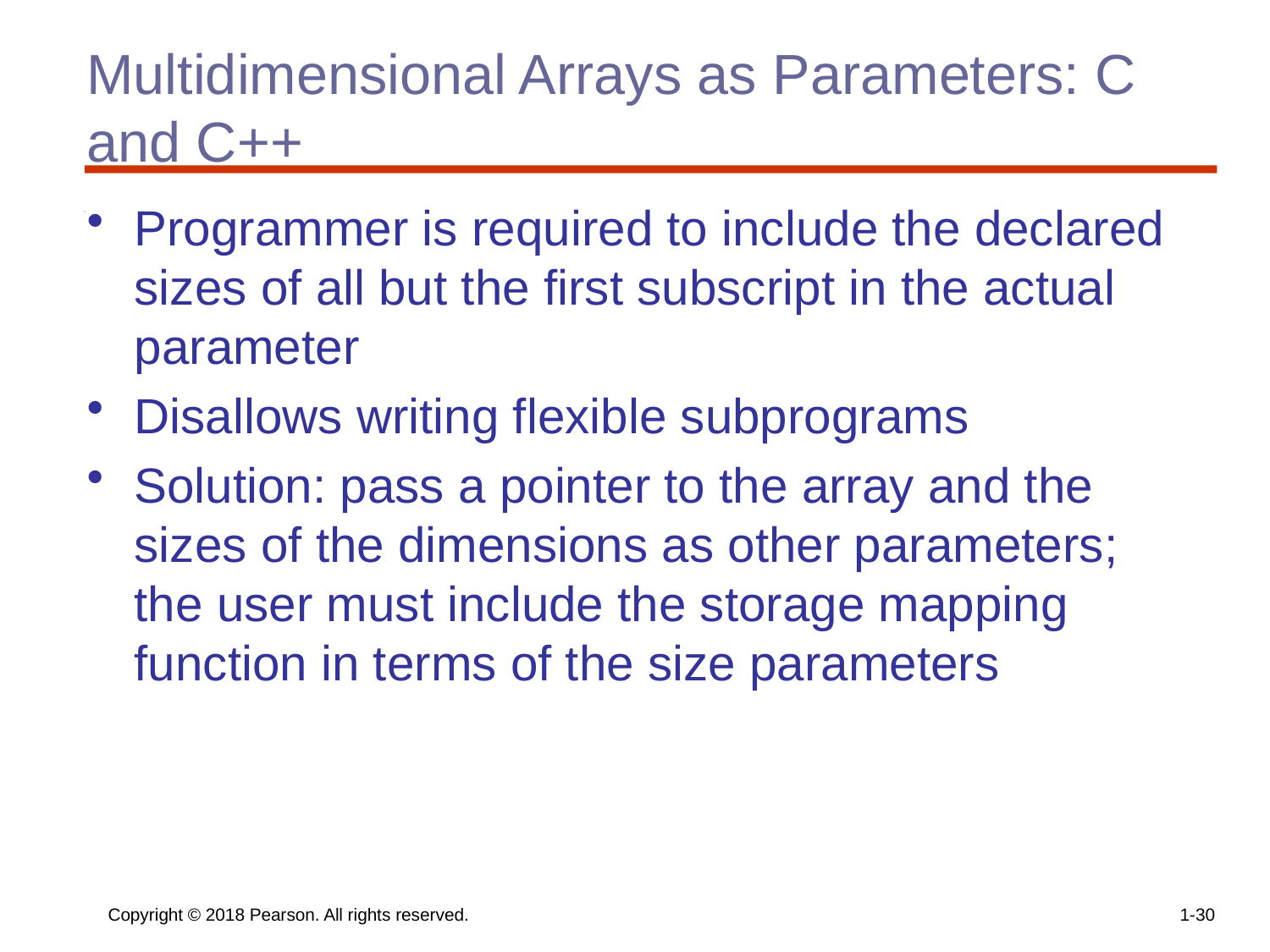

# Multidimensional Arrays as Parameters: C and C++
Programmer is required to include the declared sizes of all but the first subscript in the actual parameter
Disallows writing flexible subprograms
Solution: pass a pointer to the array and the sizes of the dimensions as other parameters; the user must include the storage mapping function in terms of the size parameters
Copyright © 2018 Pearson. All rights reserved.
1-30